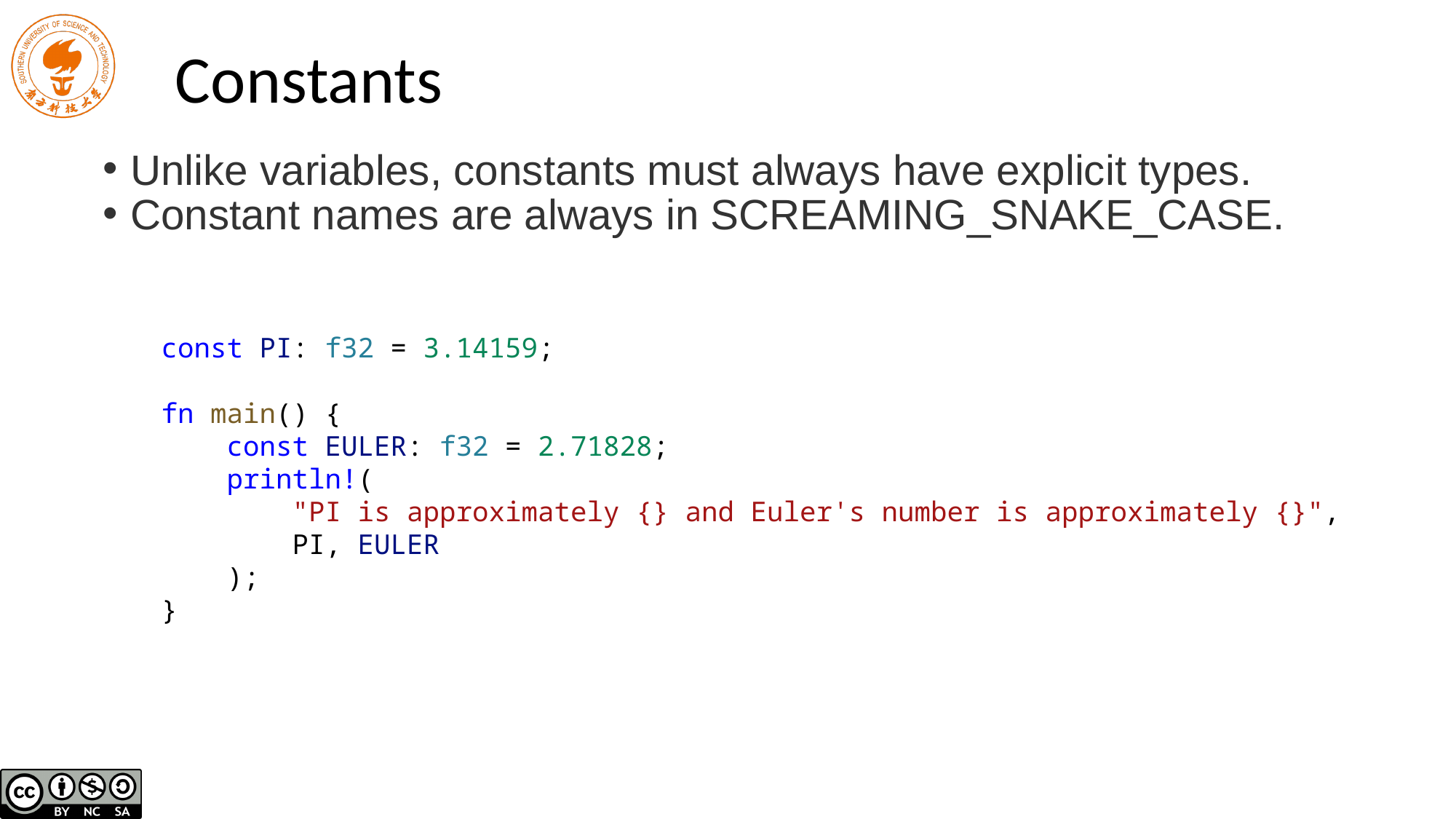

# Constants
Unlike variables, constants must always have explicit types.
Constant names are always in SCREAMING_SNAKE_CASE.
const PI: f32 = 3.14159;

fn main() {
    const EULER: f32 = 2.71828;
    println!(
        "PI is approximately {} and Euler's number is approximately {}",
        PI, EULER
    );
}